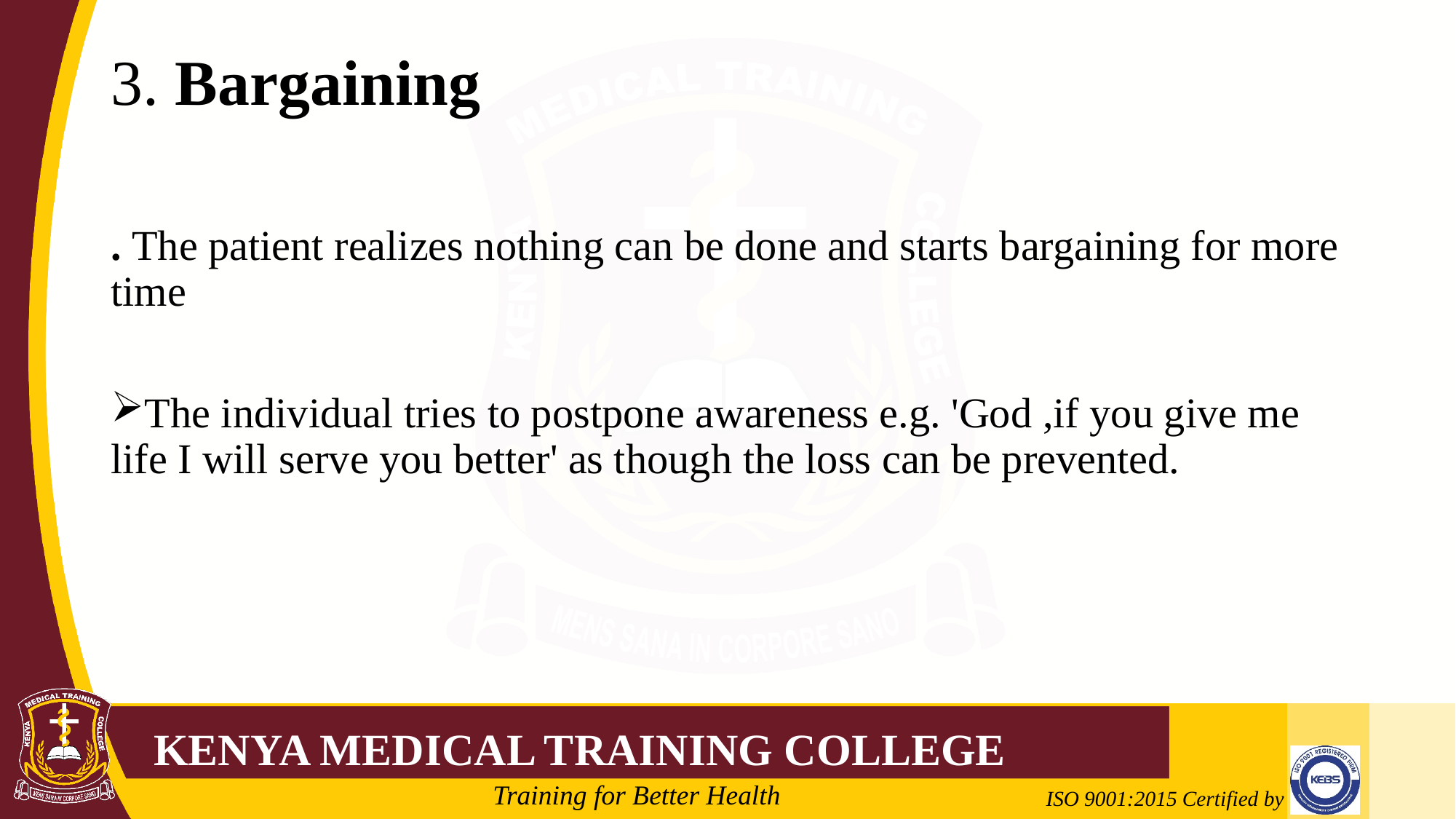

# 3. Bargaining
. The patient realizes nothing can be done and starts bargaining for more time

The individual tries to postpone awareness e.g. 'God ,if you give me life I will serve you better' as though the loss can be prevented.